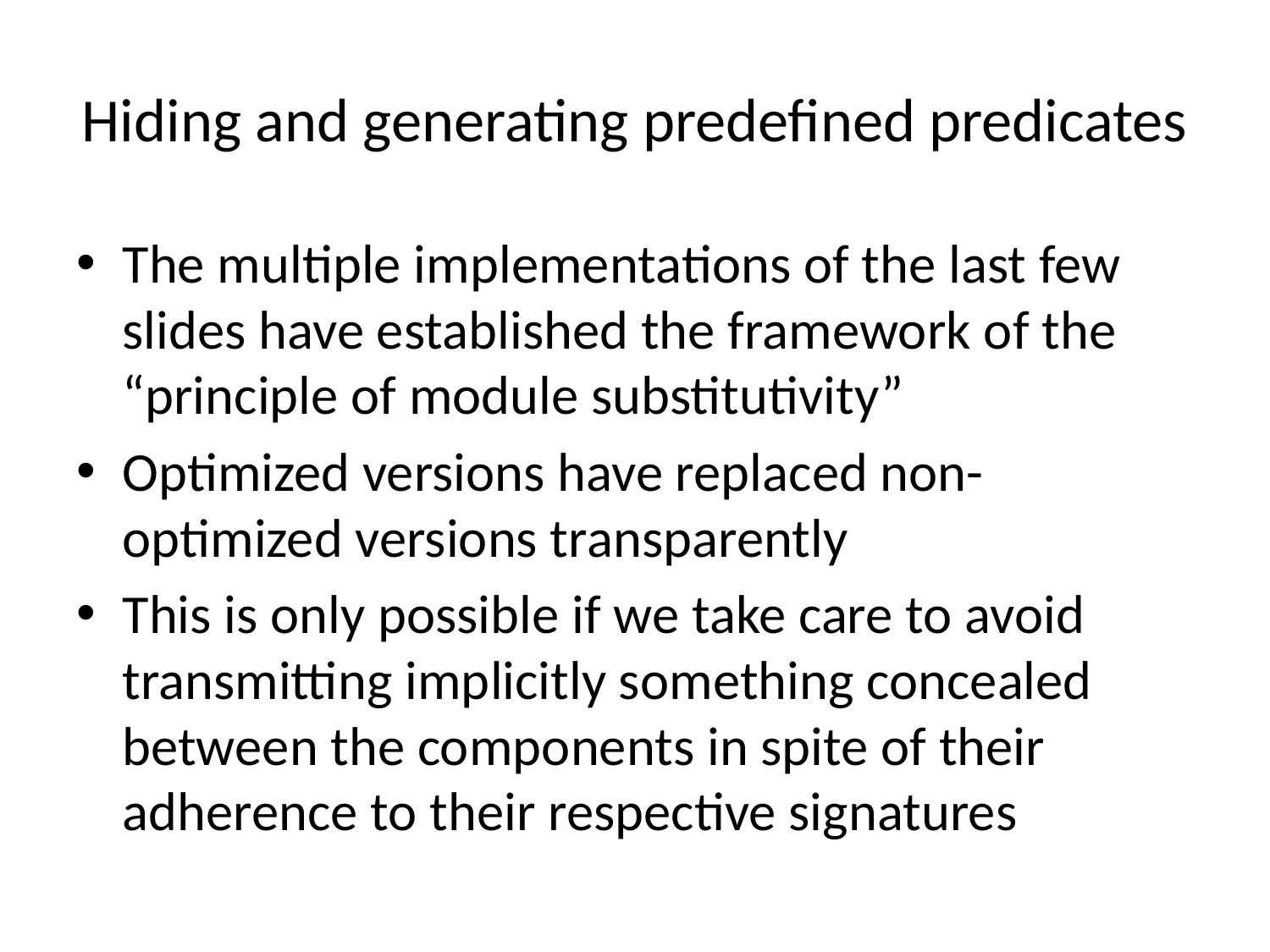

# Hiding and generating predefined predicates
The multiple implementations of the last few slides have established the framework of the “principle of module substitutivity”
Optimized versions have replaced non-optimized versions transparently
This is only possible if we take care to avoid transmitting implicitly something concealed between the components in spite of their adherence to their respective signatures